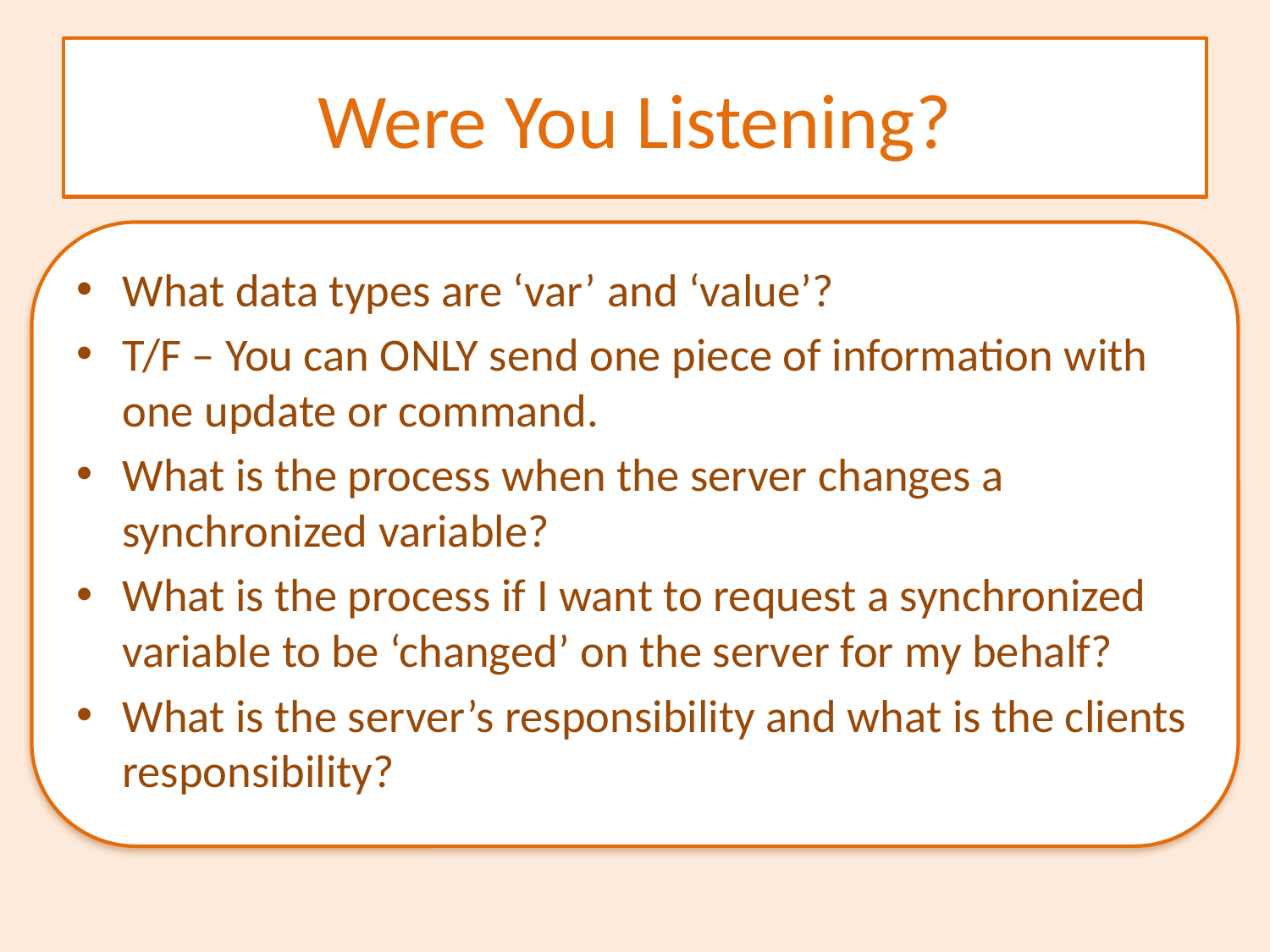

# Were You Listening?
What data types are ‘var’ and ‘value’?
T/F – You can ONLY send one piece of information with one update or command.
What is the process when the server changes a synchronized variable?
What is the process if I want to request a synchronized variable to be ‘changed’ on the server for my behalf?
What is the server’s responsibility and what is the clients responsibility?